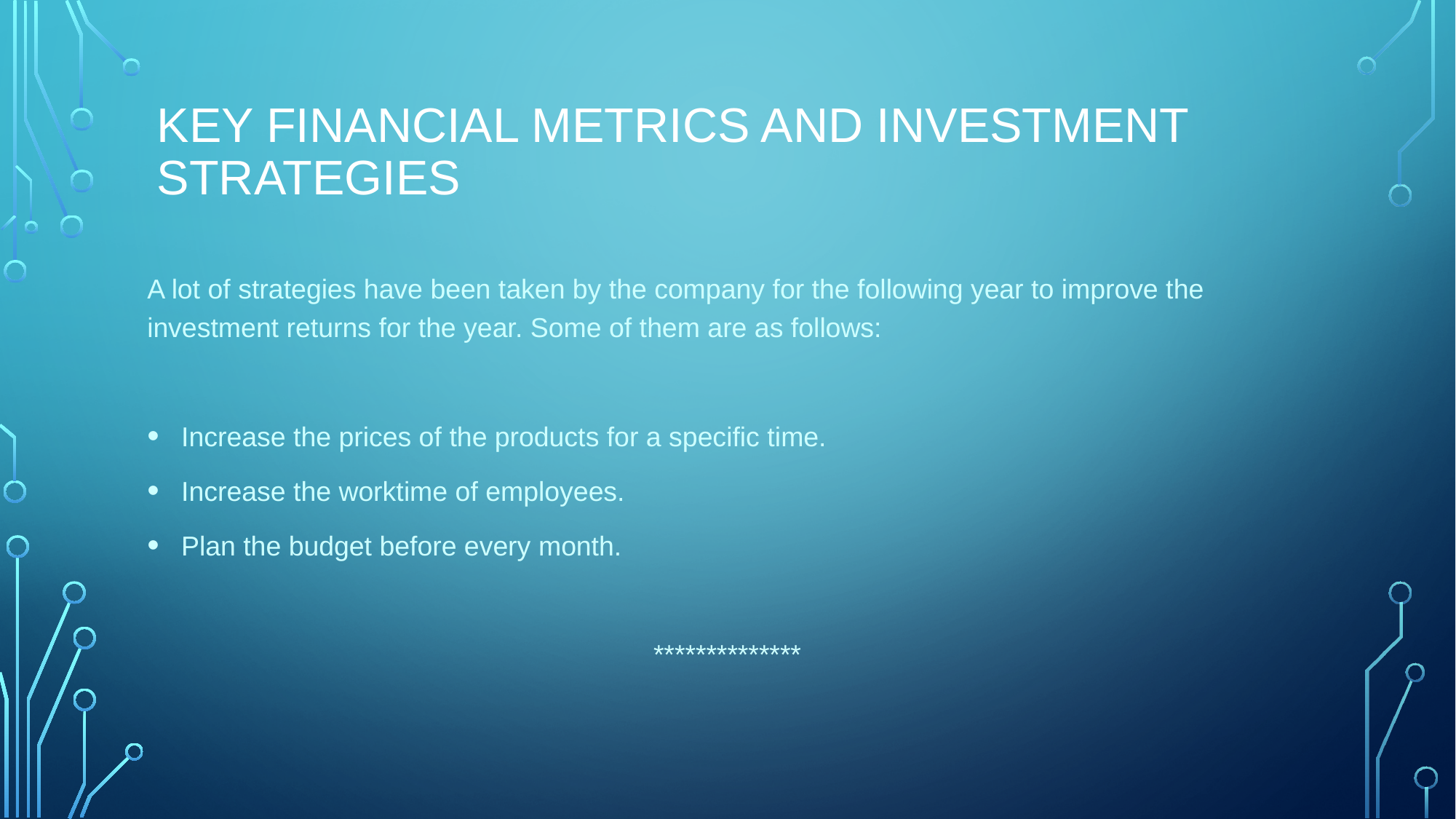

# key financial metrics and investment strategies
A lot of strategies have been taken by the company for the following year to improve the investment returns for the year. Some of them are as follows:

Increase the prices of the products for a specific time.
Increase the worktime of employees.
Plan the budget before every month.

**************